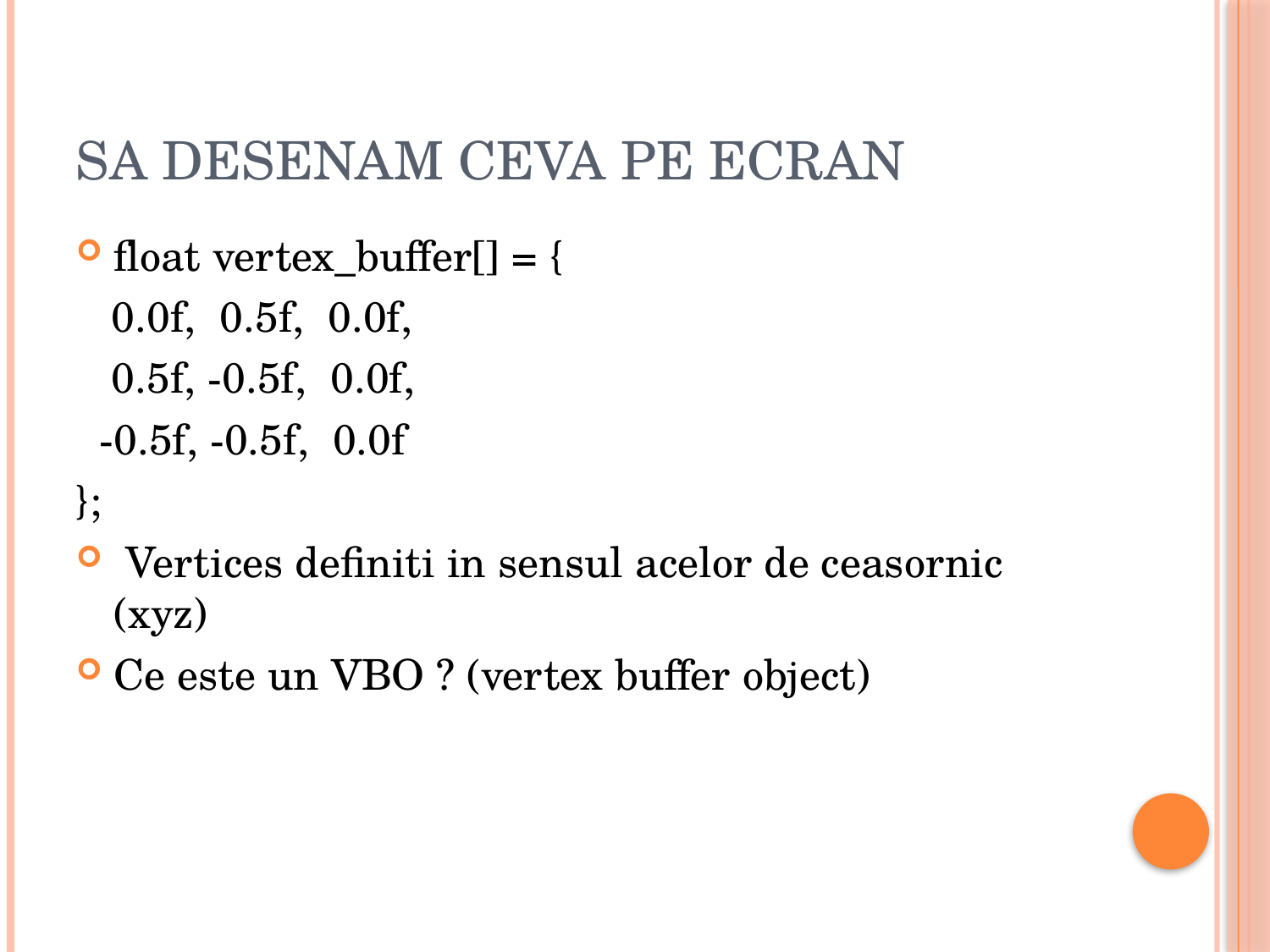

# Sa desenam ceva pe ecran
float vertex_buffer[] = {
   0.0f,  0.5f,  0.0f,
   0.5f, -0.5f,  0.0f,
  -0.5f, -0.5f,  0.0f
};
 Vertices definiti in sensul acelor de ceasornic (xyz)
Ce este un VBO ? (vertex buffer object)